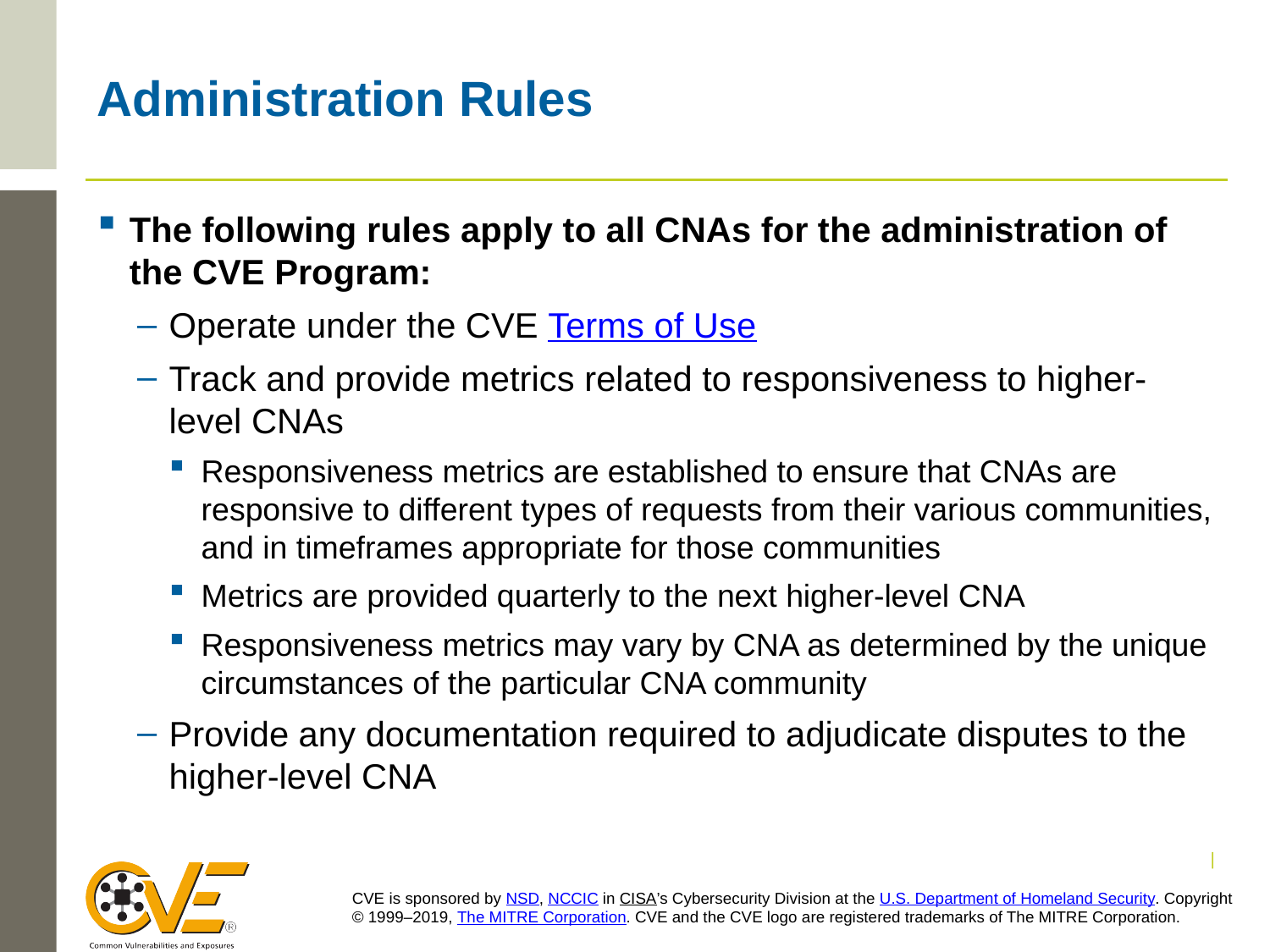

# Administration Rules
The following rules apply to all CNAs for the administration of the CVE Program:
Operate under the CVE Terms of Use
Track and provide metrics related to responsiveness to higher-level CNAs
Responsiveness metrics are established to ensure that CNAs are responsive to different types of requests from their various communities, and in timeframes appropriate for those communities
Metrics are provided quarterly to the next higher-level CNA
Responsiveness metrics may vary by CNA as determined by the unique circumstances of the particular CNA community
Provide any documentation required to adjudicate disputes to the higher-level CNA

|